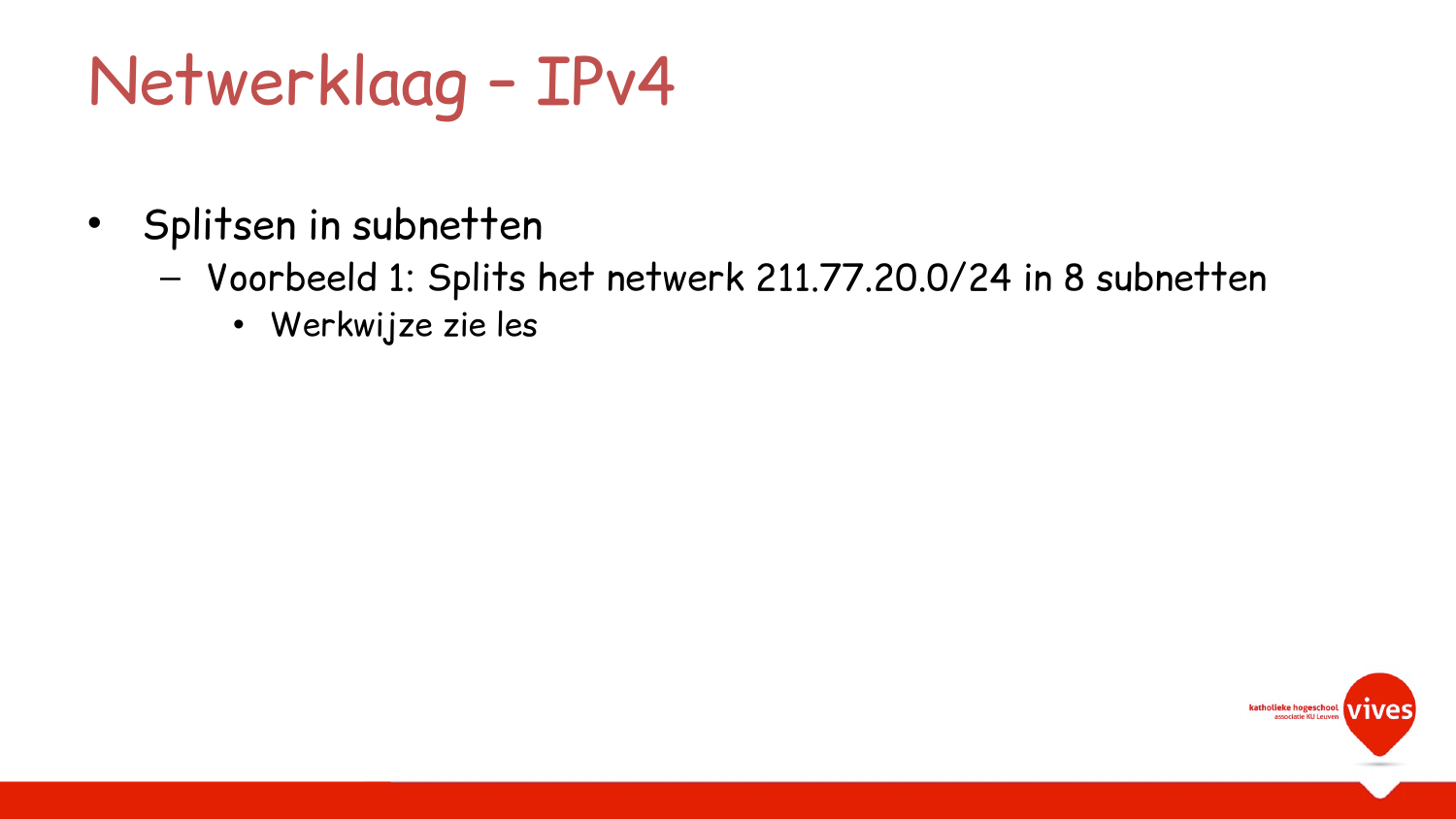

# Netwerklaag – IPv4
Splitsen in subnetten
Voorbeeld 1: Splits het netwerk 211.77.20.0/24 in 8 subnetten
Werkwijze zie les